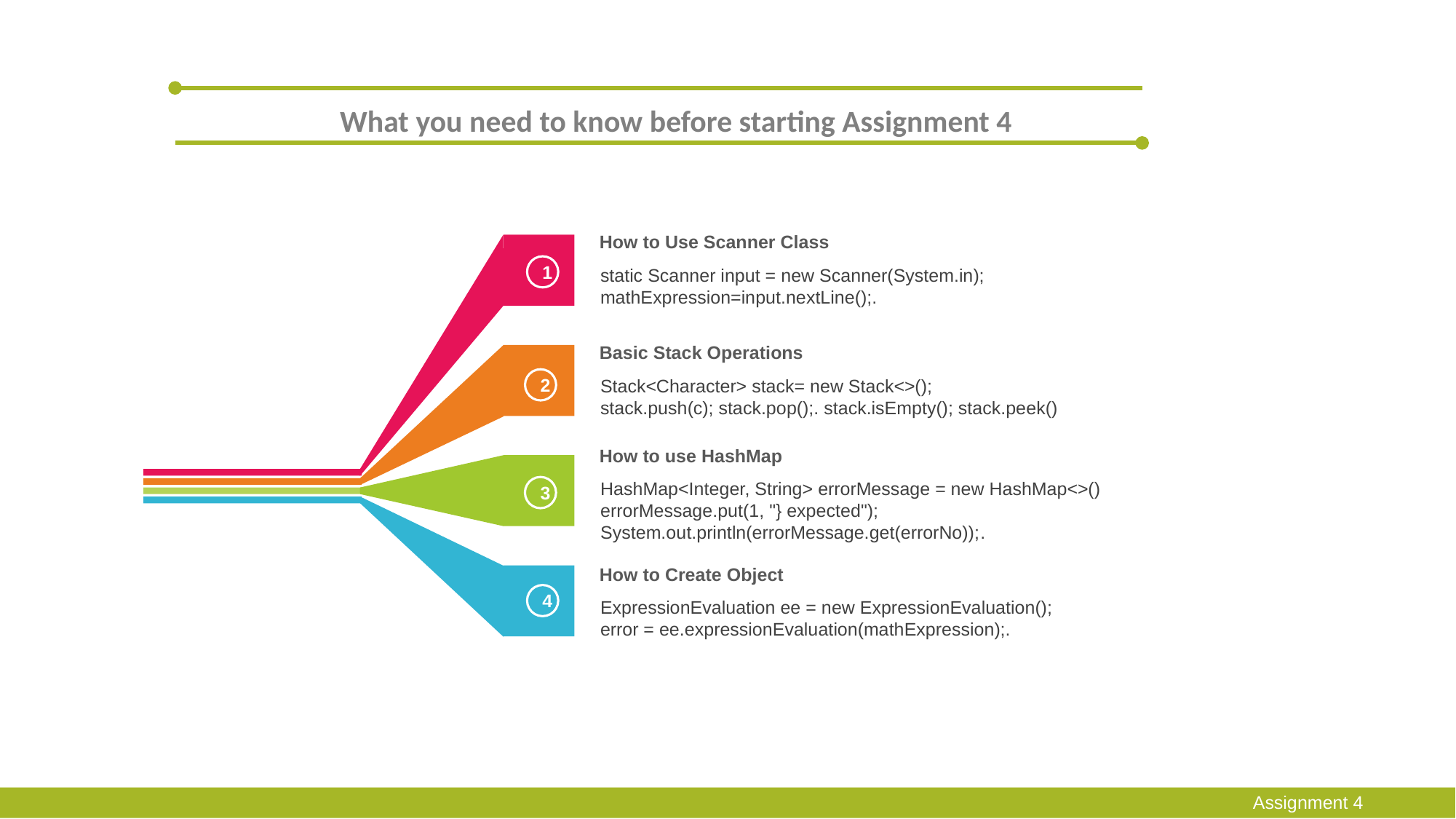

What you need to know before starting Assignment 4
How to Use Scanner Class
static Scanner input = new Scanner(System.in);
mathExpression=input.nextLine();.

1

Basic Stack Operations
Stack<Character> stack= new Stack<>();
stack.push(c); stack.pop();. stack.isEmpty(); stack.peek()

2
How to use HashMap
HashMap<Integer, String> errorMessage = new HashMap<>()
errorMessage.put(1, "} expected");
System.out.println(errorMessage.get(errorNo));.

3

How to Create Object
ExpressionEvaluation ee = new ExpressionEvaluation();
error = ee.expressionEvaluation(mathExpression);.

4

Assignment 4